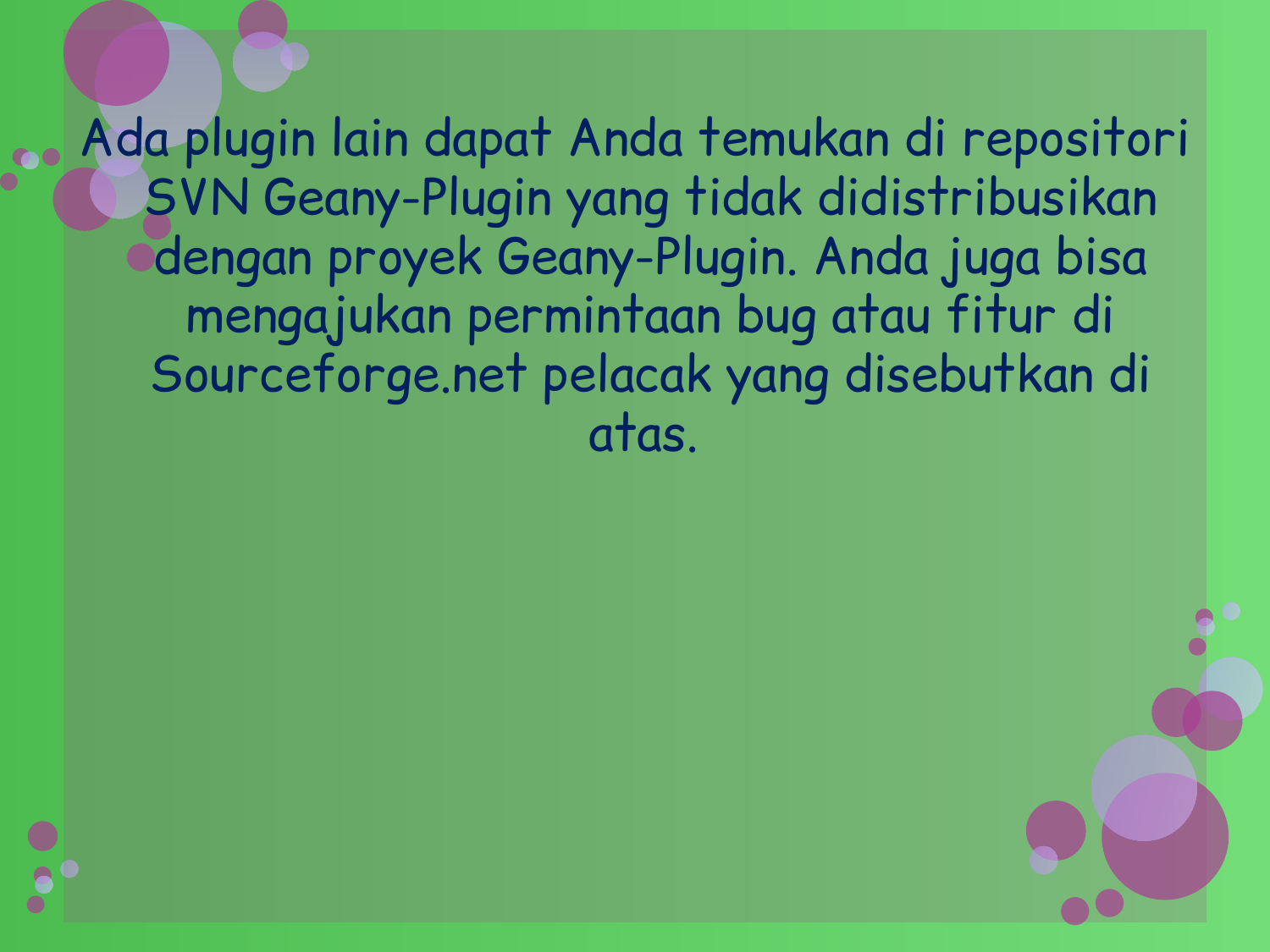

Ada plugin lain dapat Anda temukan di repositori SVN Geany-Plugin yang tidak didistribusikan dengan proyek Geany-Plugin. Anda juga bisa mengajukan permintaan bug atau fitur di Sourceforge.net pelacak yang disebutkan di atas.